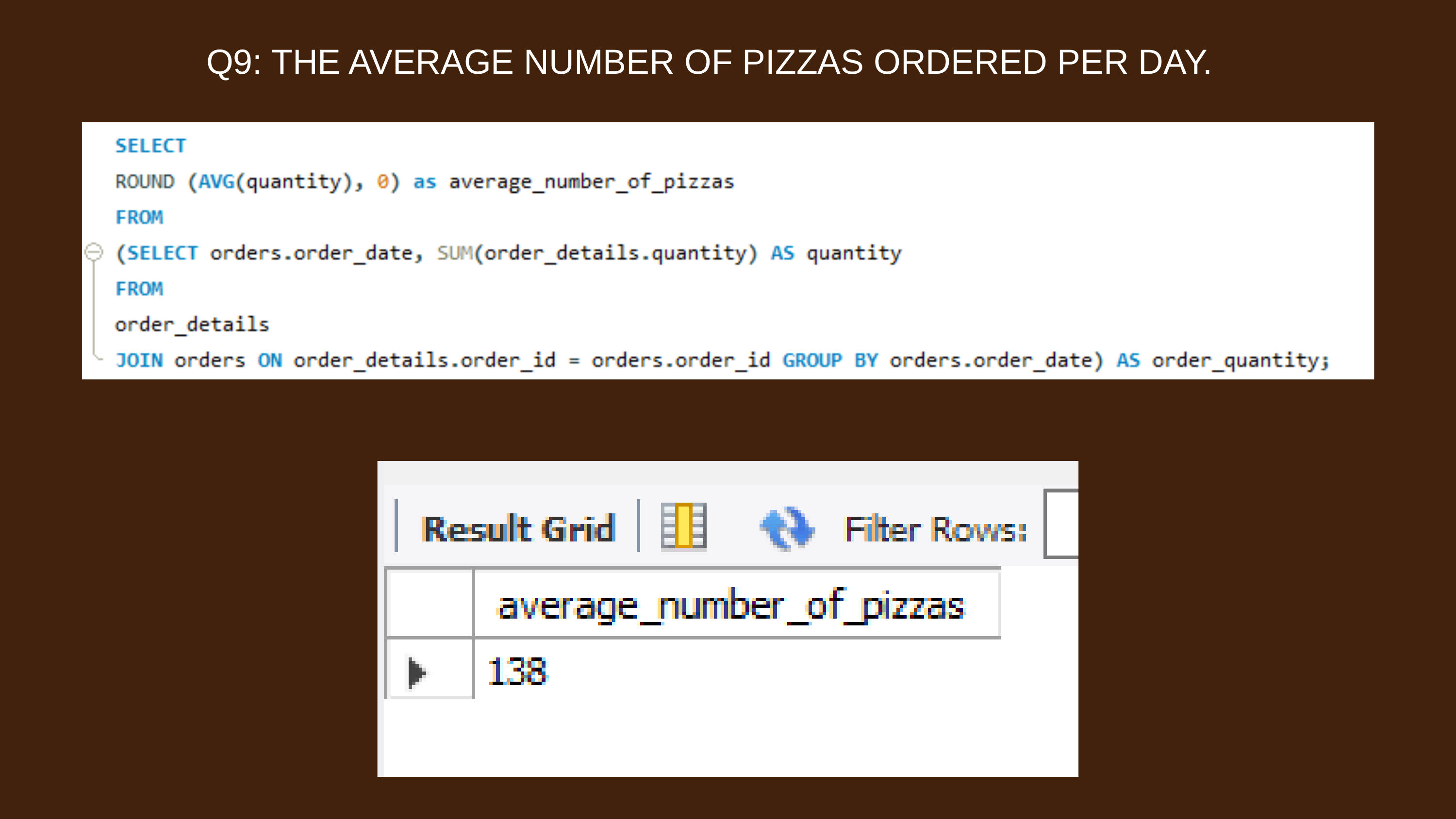

Q9: THE AVERAGE NUMBER OF PIZZAS ORDERED PER DAY.